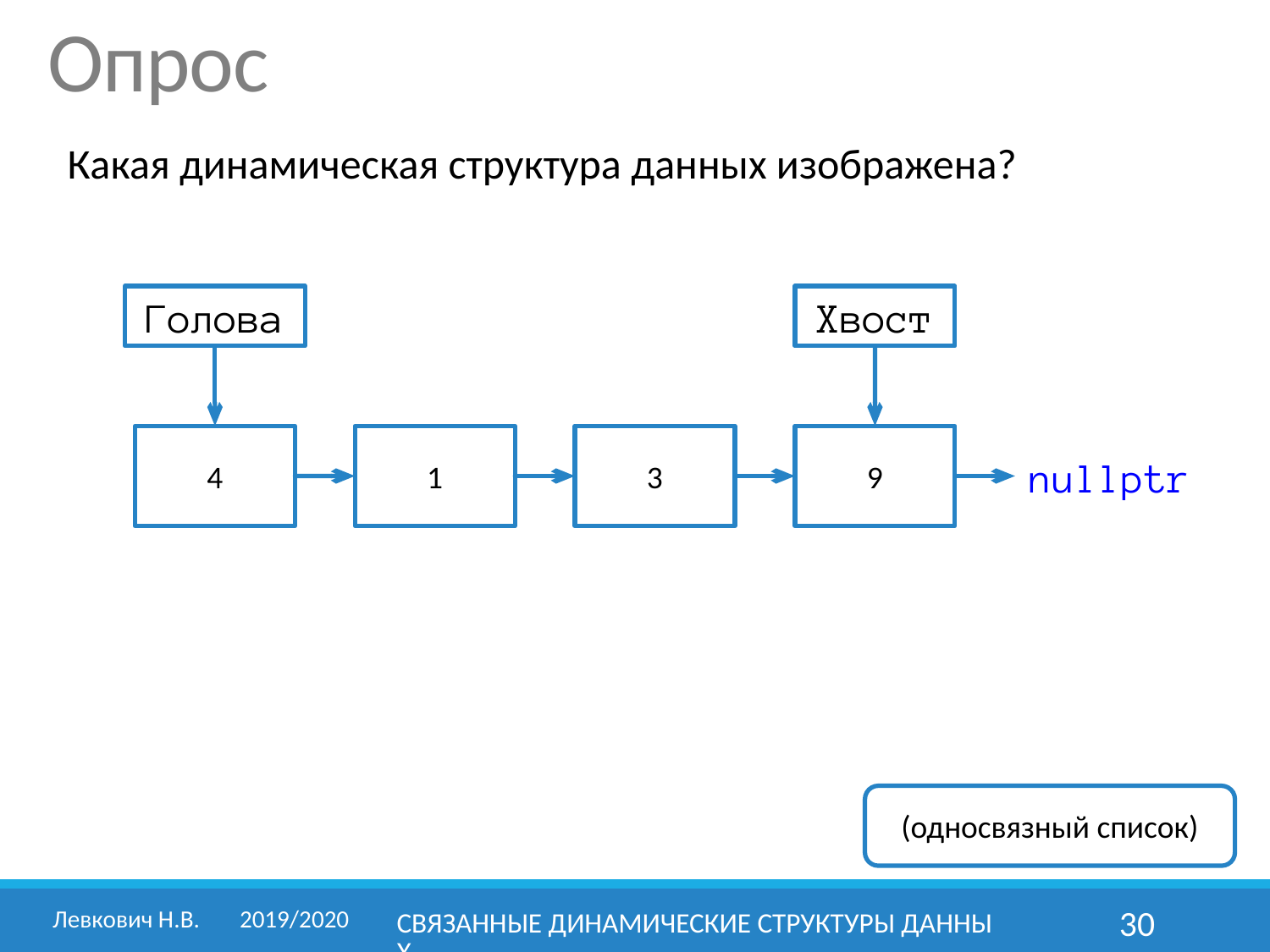

Опрос
Какая динамическая структура данных изображена?
Голова
Хвост
4
1
3
9
nullptr
(односвязный список)
Левкович Н.В. 	2019/2020
Связанные динамические структуры данных
30